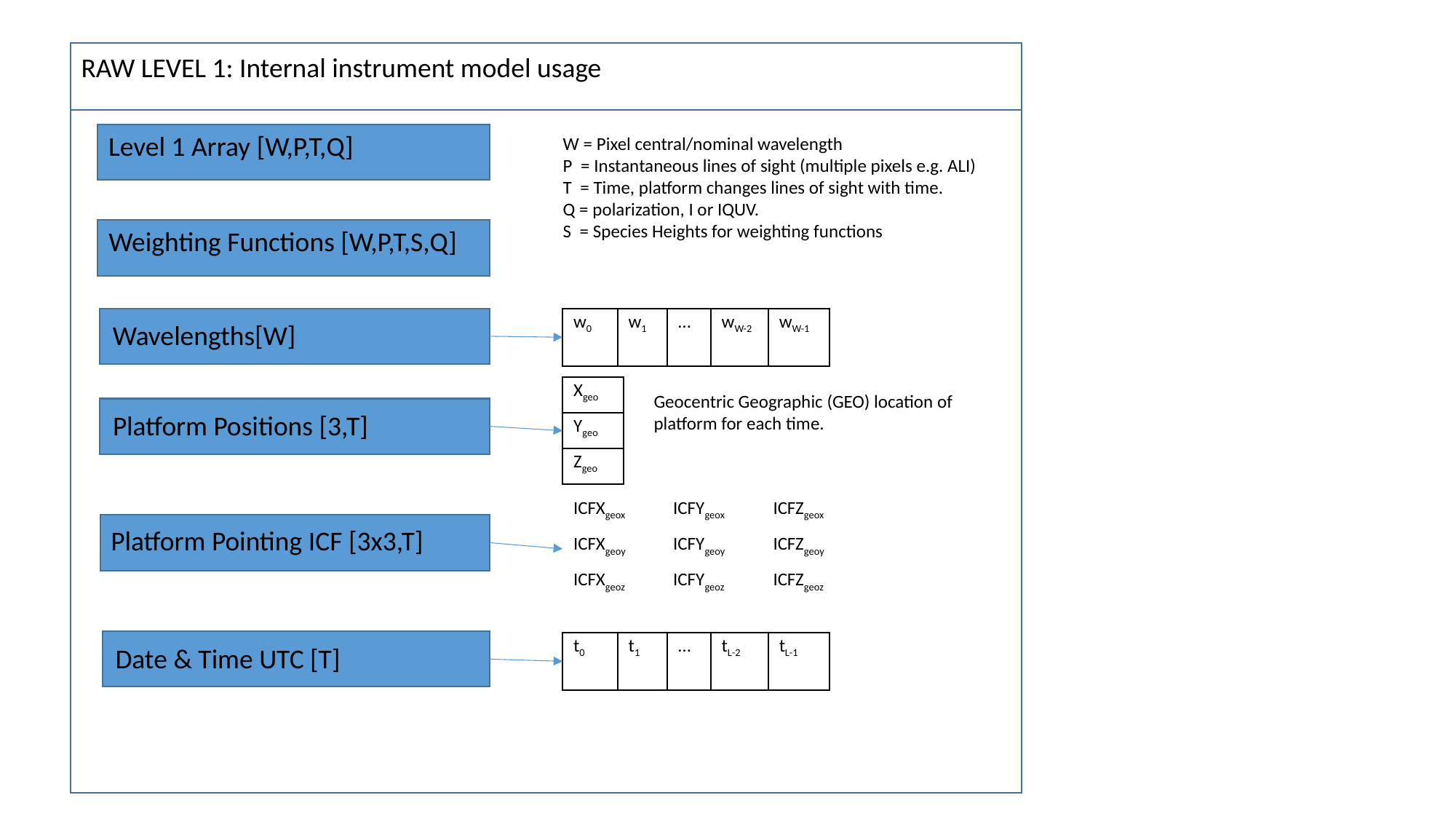

RAW LEVEL 1: Internal instrument model usage
Level 1 Array [W,P,T,Q]

W = Pixel central/nominal wavelength
P  = Instantaneous lines of sight (multiple pixels e.g. ALI)
T  = Time, platform changes lines of sight with time.
Q = polarization, I or IQUV.
S  = Species Heights for weighting functions
Weighting Functions [W,P,T,S,Q]

Wavelengths[W]
| w0 | w1 | … | wW-2 | wW-1 |
| --- | --- | --- | --- | --- |
| Xgeo |
| --- |
| Ygeo |
| Zgeo |
Geocentric Geographic (GEO) location of platform for each time.

Platform Positions [3,T]
| ICFXgeox | ICFYgeox | ICFZgeox |
| --- | --- | --- |
| ICFXgeoy | ICFYgeoy | ICFZgeoy |
| ICFXgeoz | ICFYgeoz | ICFZgeoz |

Platform Pointing ICF [3x3,T]

Date & Time UTC [T]
| t0 | t1 | … | tL-2 | tL-1 |
| --- | --- | --- | --- | --- |